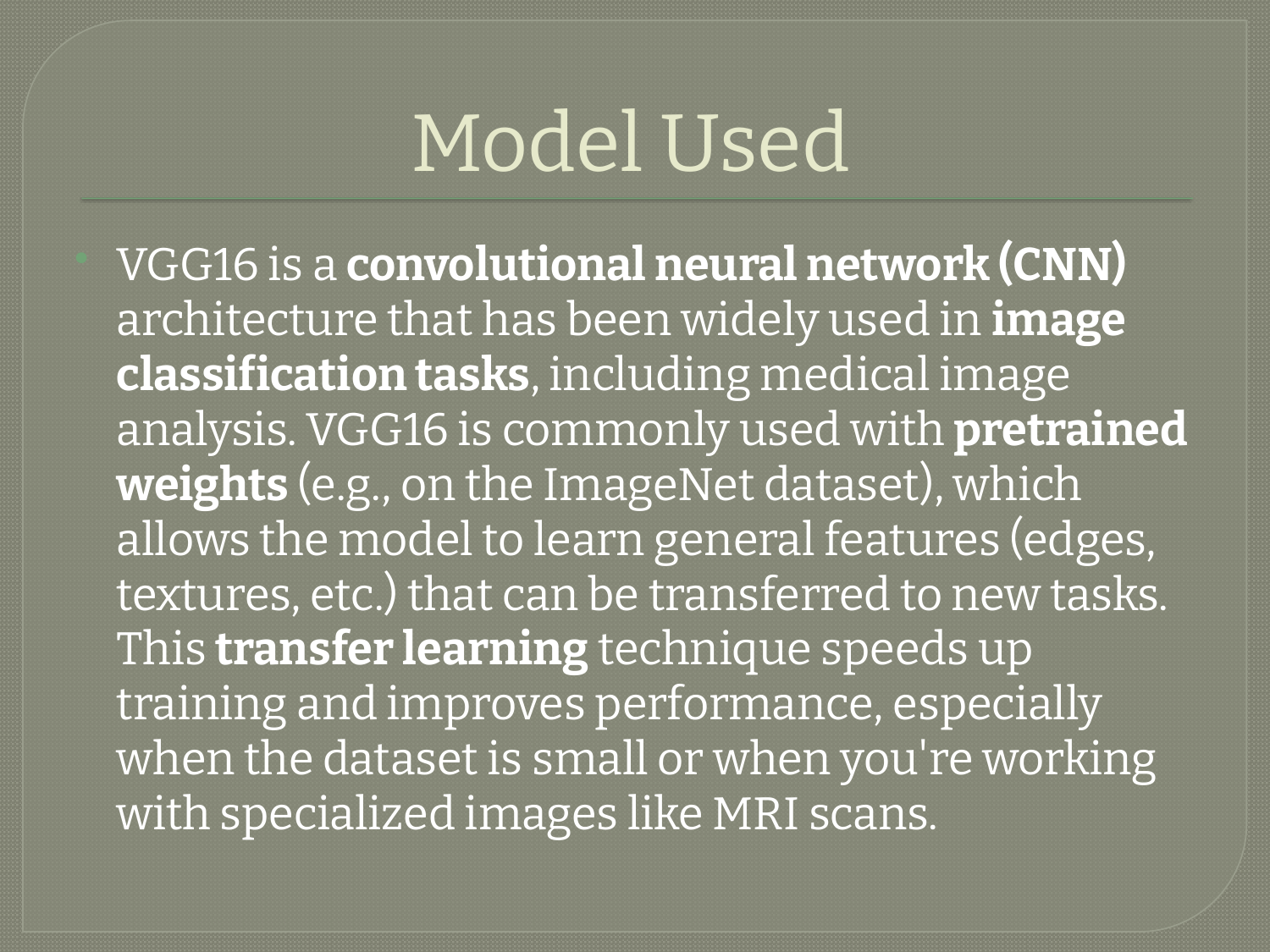

# Model Used
VGG16 is a convolutional neural network (CNN) architecture that has been widely used in image classification tasks, including medical image analysis. VGG16 is commonly used with pretrained weights (e.g., on the ImageNet dataset), which allows the model to learn general features (edges, textures, etc.) that can be transferred to new tasks. This transfer learning technique speeds up training and improves performance, especially when the dataset is small or when you're working with specialized images like MRI scans.